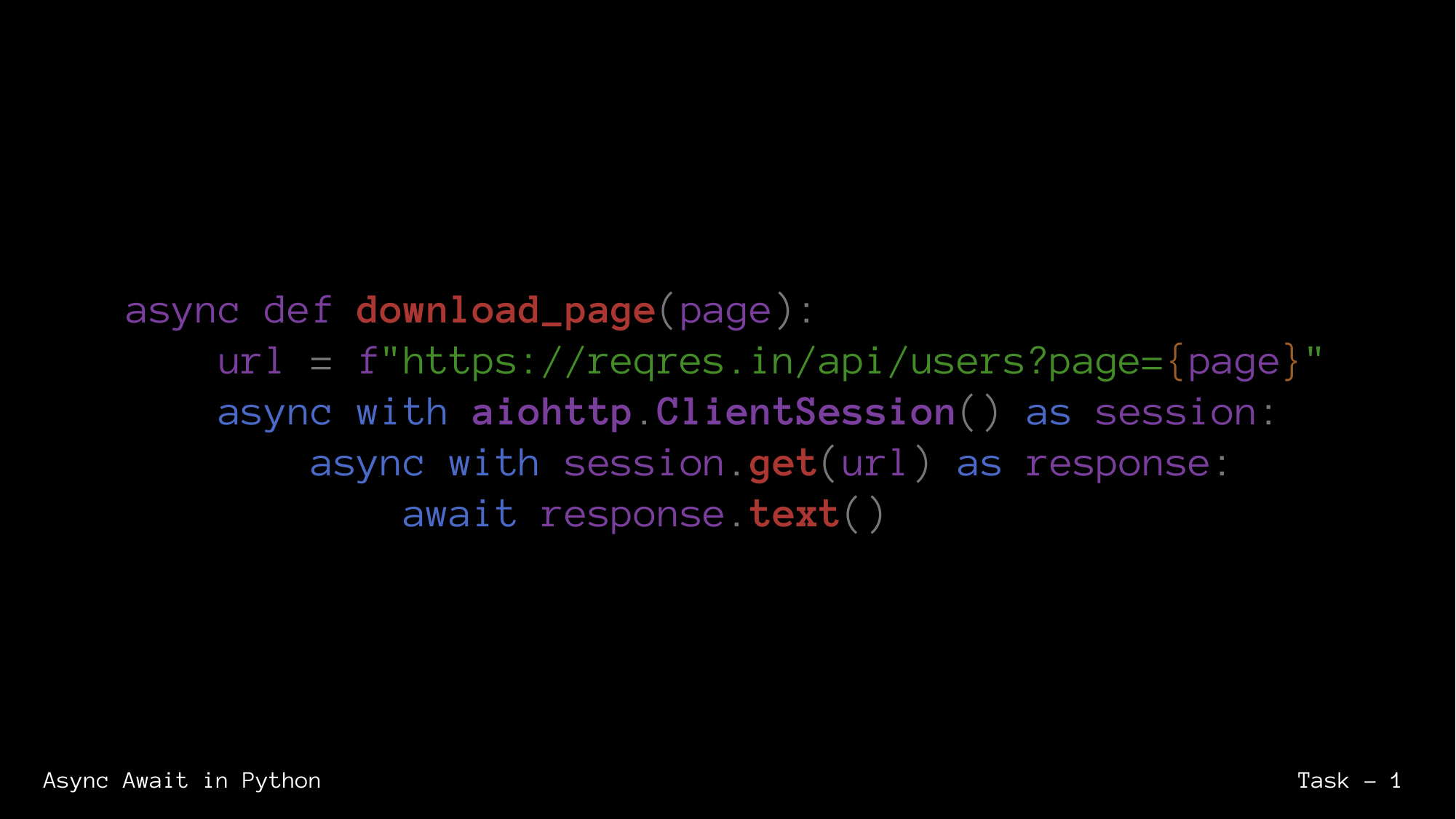

async def download_page(page):
    url = f"https://reqres.in/api/users?page={page}"
    async with aiohttp.ClientSession() as session:
        async with session.get(url) as response:
            await response.text()
Async Await in Python
Task - 1